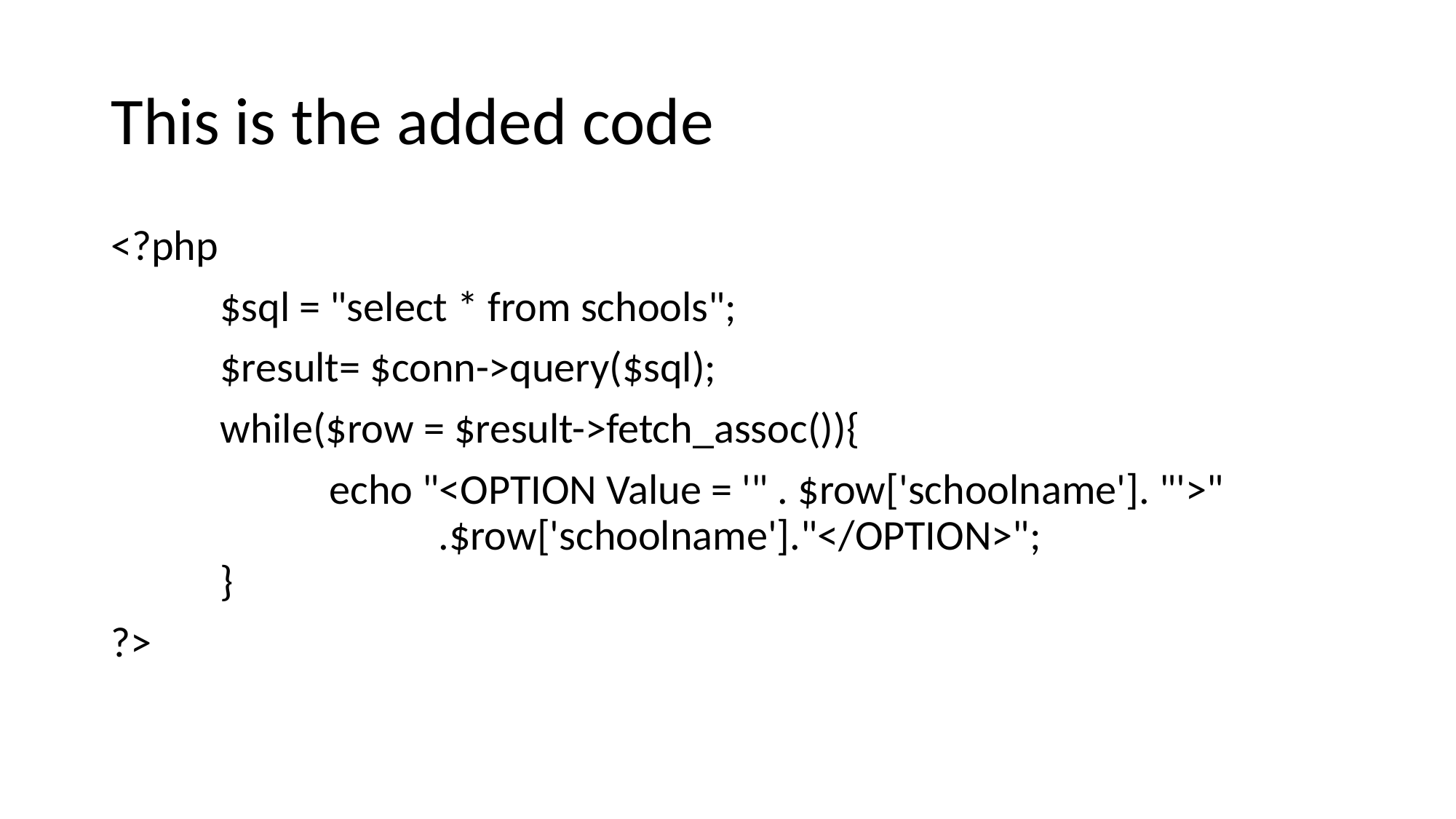

# This is the added code
<?php
	$sql = "select * from schools";
	$result= $conn->query($sql);
	while($row = $result->fetch_assoc()){
		echo "<OPTION Value = '" . $row['schoolname']. "'>" 				.$row['schoolname']."</OPTION>"; 				}
?>